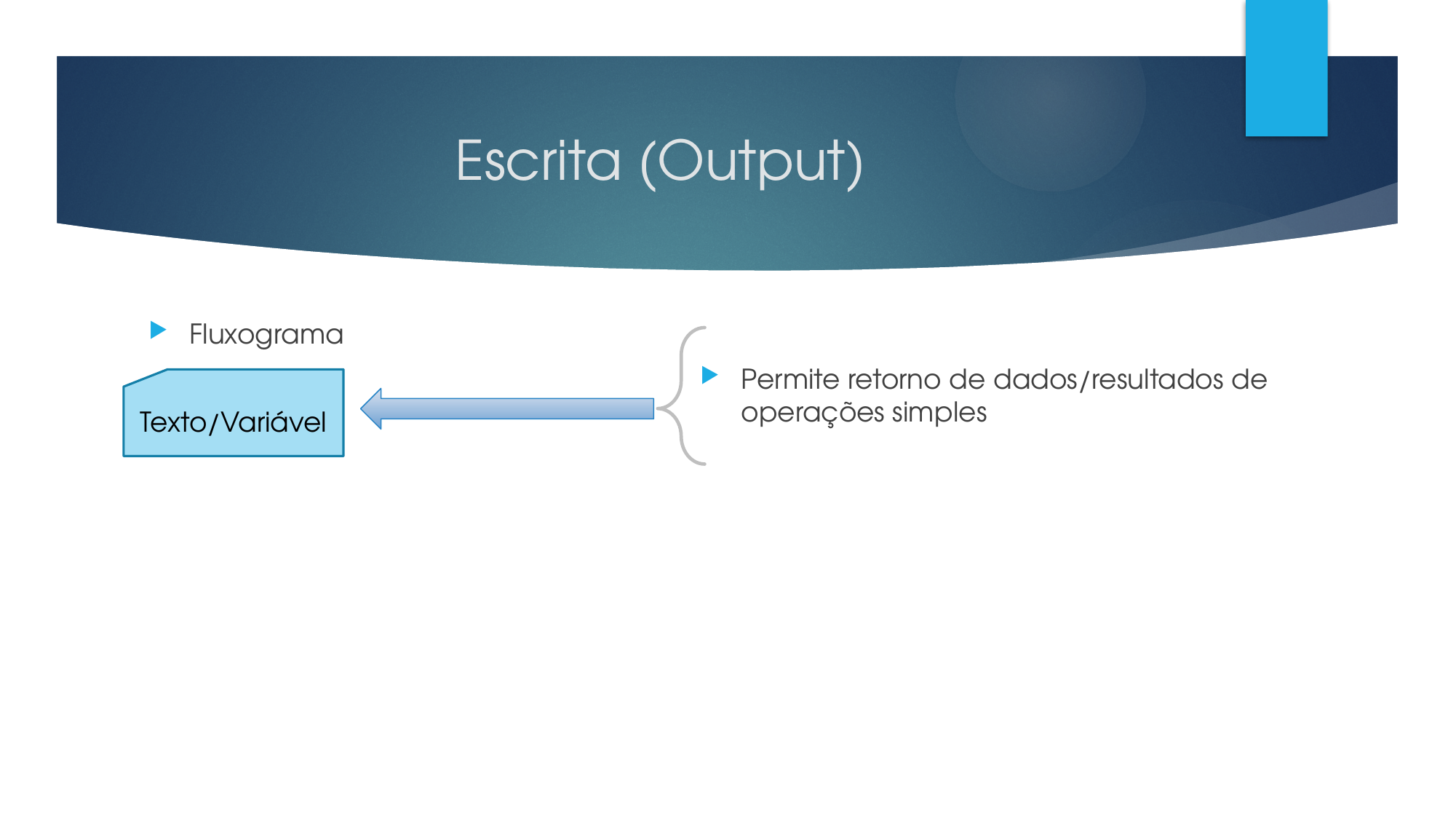

# Escrita (Output)
Fluxograma

Permite retorno de dados/resultados de operações simples
Texto/Variável